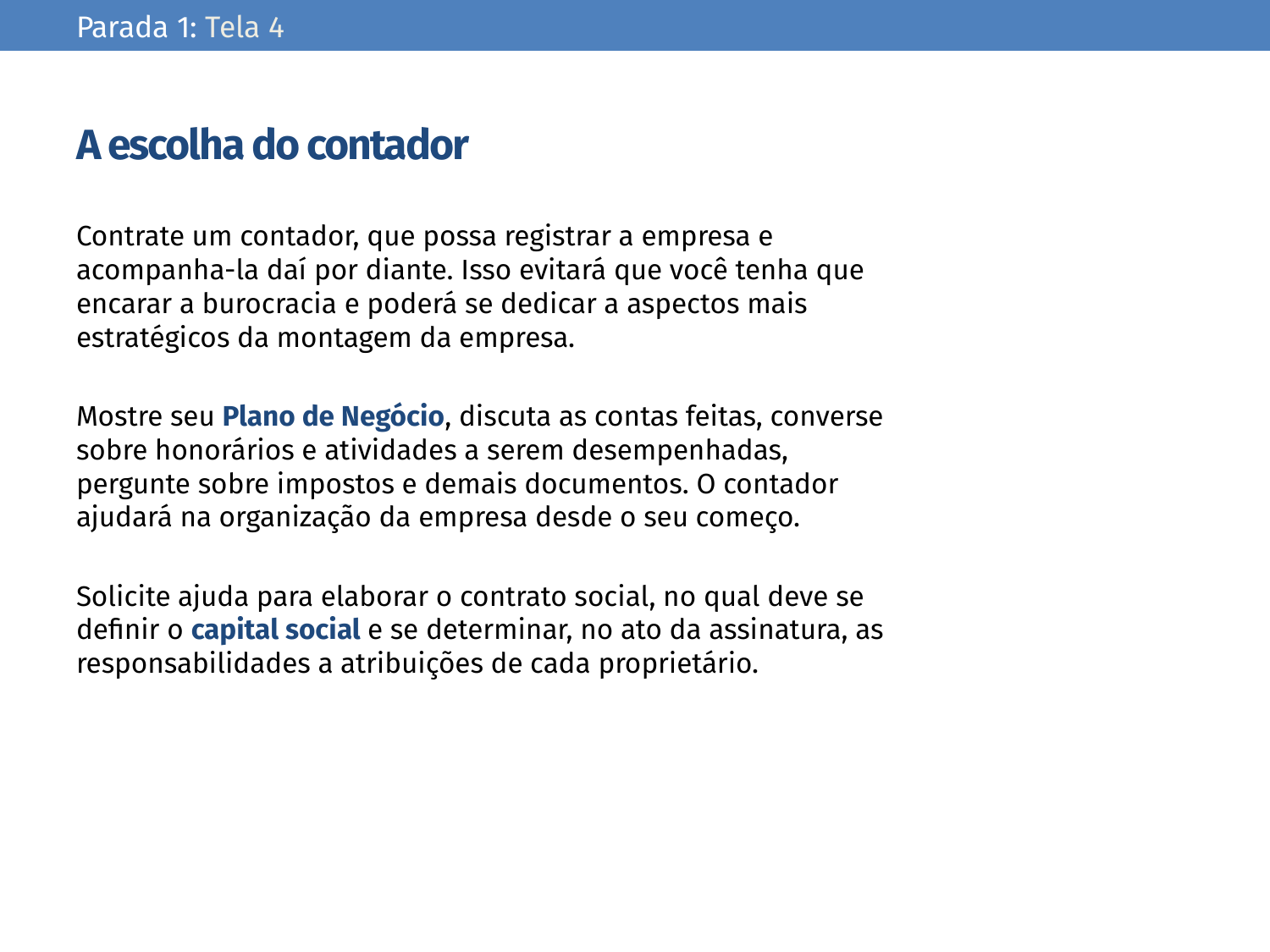

Parada 1: Tela 4
# A escolha do contador
Contrate um contador, que possa registrar a empresa e acompanha-la daí por diante. Isso evitará que você tenha que encarar a burocracia e poderá se dedicar a aspectos mais estratégicos da montagem da empresa.

Mostre seu Plano de Negócio, discuta as contas feitas, converse sobre honorários e atividades a serem desempenhadas, pergunte sobre impostos e demais documentos. O contador ajudará na organização da empresa desde o seu começo.

Solicite ajuda para elaborar o contrato social, no qual deve se definir o capital social e se determinar, no ato da assinatura, as responsabilidades a atribuições de cada proprietário.